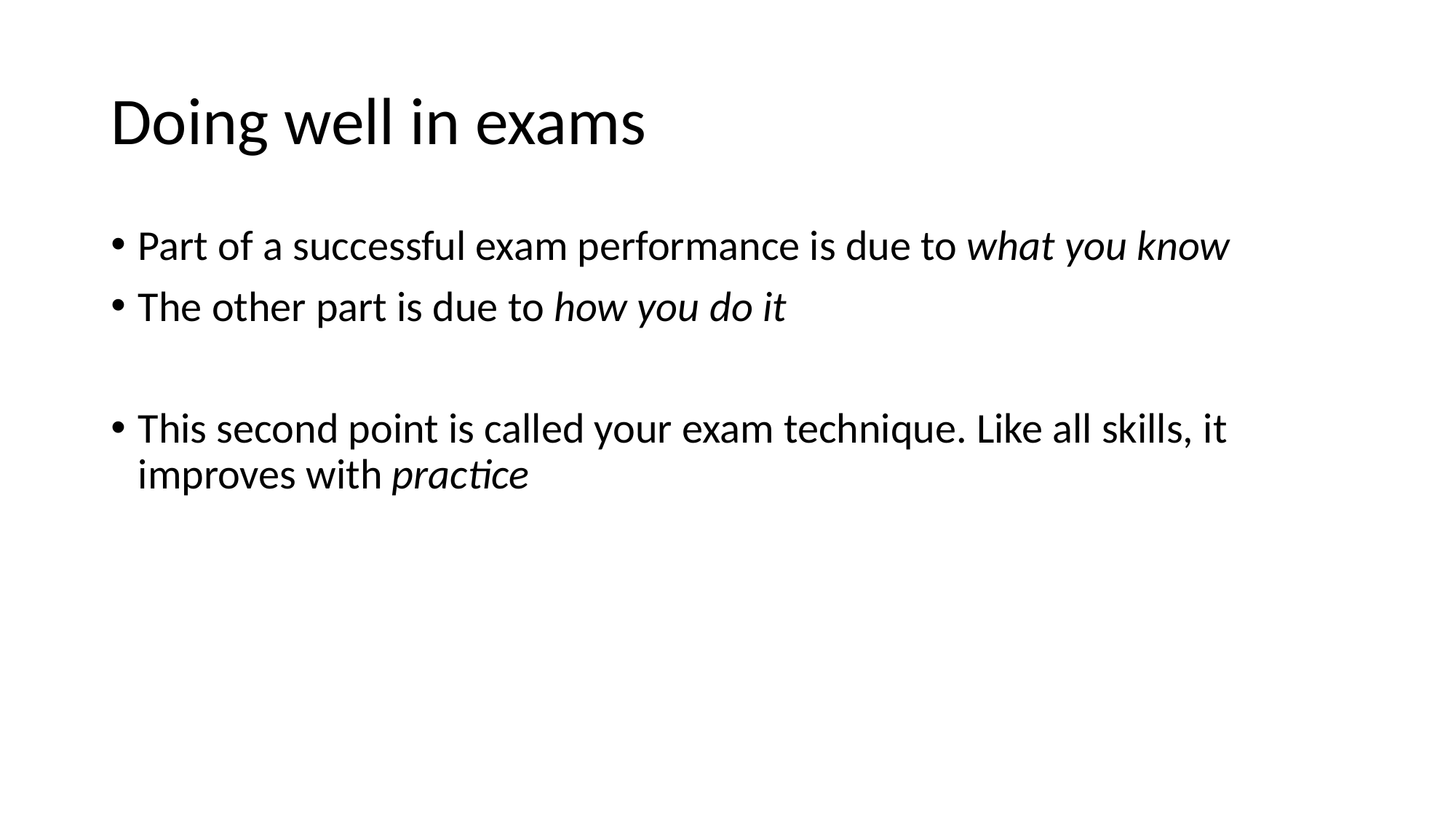

# Doing well in exams
Part of a successful exam performance is due to what you know
The other part is due to how you do it

This second point is called your exam technique. Like all skills, it improves with practice